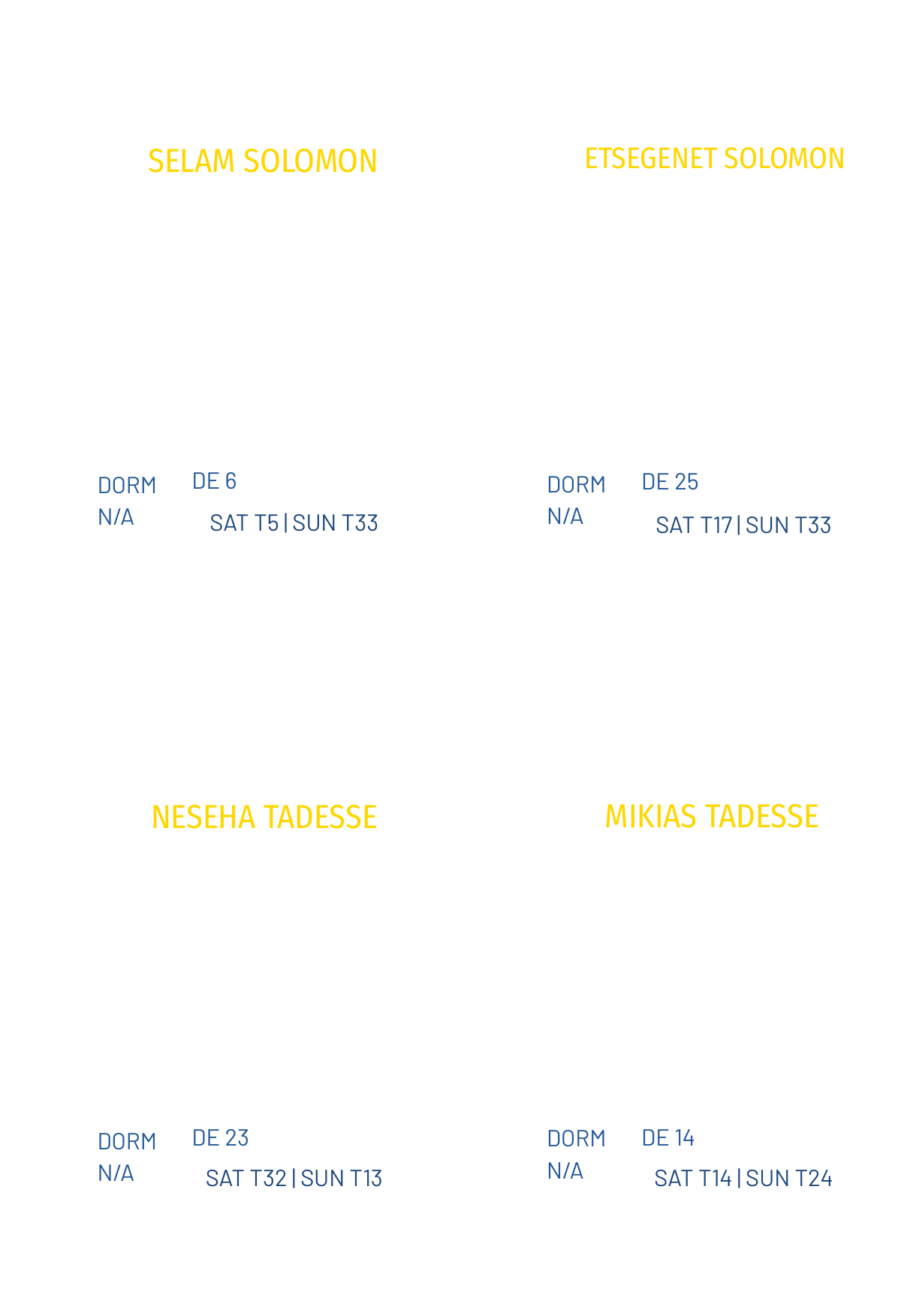

ETSEGENET SOLOMON
SELAM SOLOMON
ATLANTA CAMPUS MINISTRY
ATLANTA CAMPUS MINISTRY
PARTICIPANT
PARTICIPANT
DE 6
DE 25
DORM
DORM
N/A
N/A
SAT T5 | SUN T33
SAT T17 | SUN T33
MIKIAS TADESSE
NESEHA TADESSE
ATLANTA CAMPUS MINISTRY
NEW
PARTICIPANT
PARTICIPANT
DE 23
DE 14
DORM
DORM
N/A
N/A
SAT T32 | SUN T13
SAT T14 | SUN T24